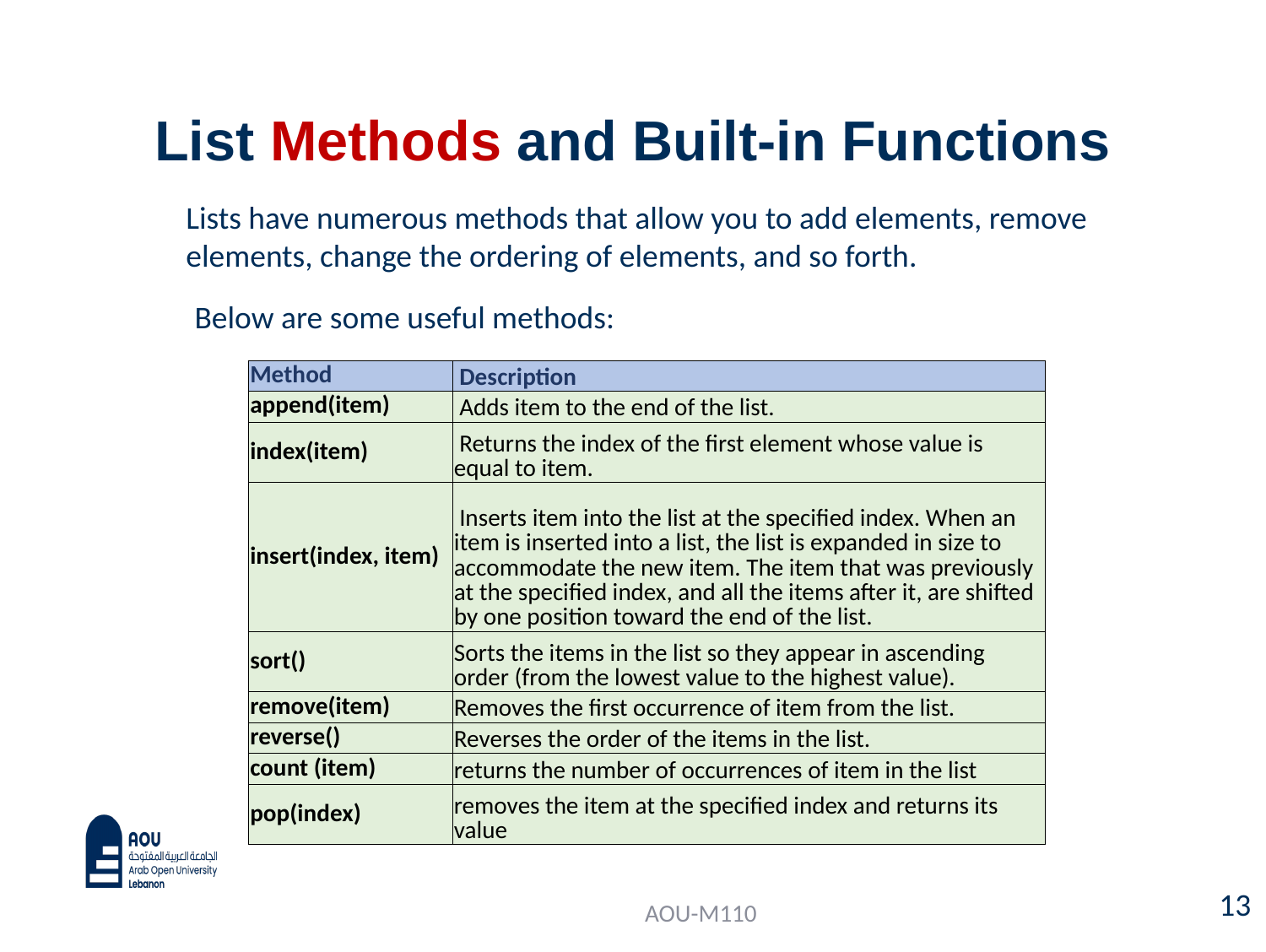

# List Methods and Built-in Functions
Lists have numerous methods that allow you to add elements, remove elements, change the ordering of elements, and so forth.
Below are some useful methods:
| Method | Description |
| --- | --- |
| append(item) | Adds item to the end of the list. |
| index(item) | Returns the index of the first element whose value is equal to item. |
| insert(index, item) | Inserts item into the list at the specified index. When an item is inserted into a list, the list is expanded in size to accommodate the new item. The item that was previously at the specified index, and all the items after it, are shifted by one position toward the end of the list. |
| sort() | Sorts the items in the list so they appear in ascending order (from the lowest value to the highest value). |
| remove(item) | Removes the first occurrence of item from the list. |
| reverse() | Reverses the order of the items in the list. |
| count (item) | returns the number of occurrences of item in the list |
| pop(index) | removes the item at the specified index and returns its value |
13
AOU-M110